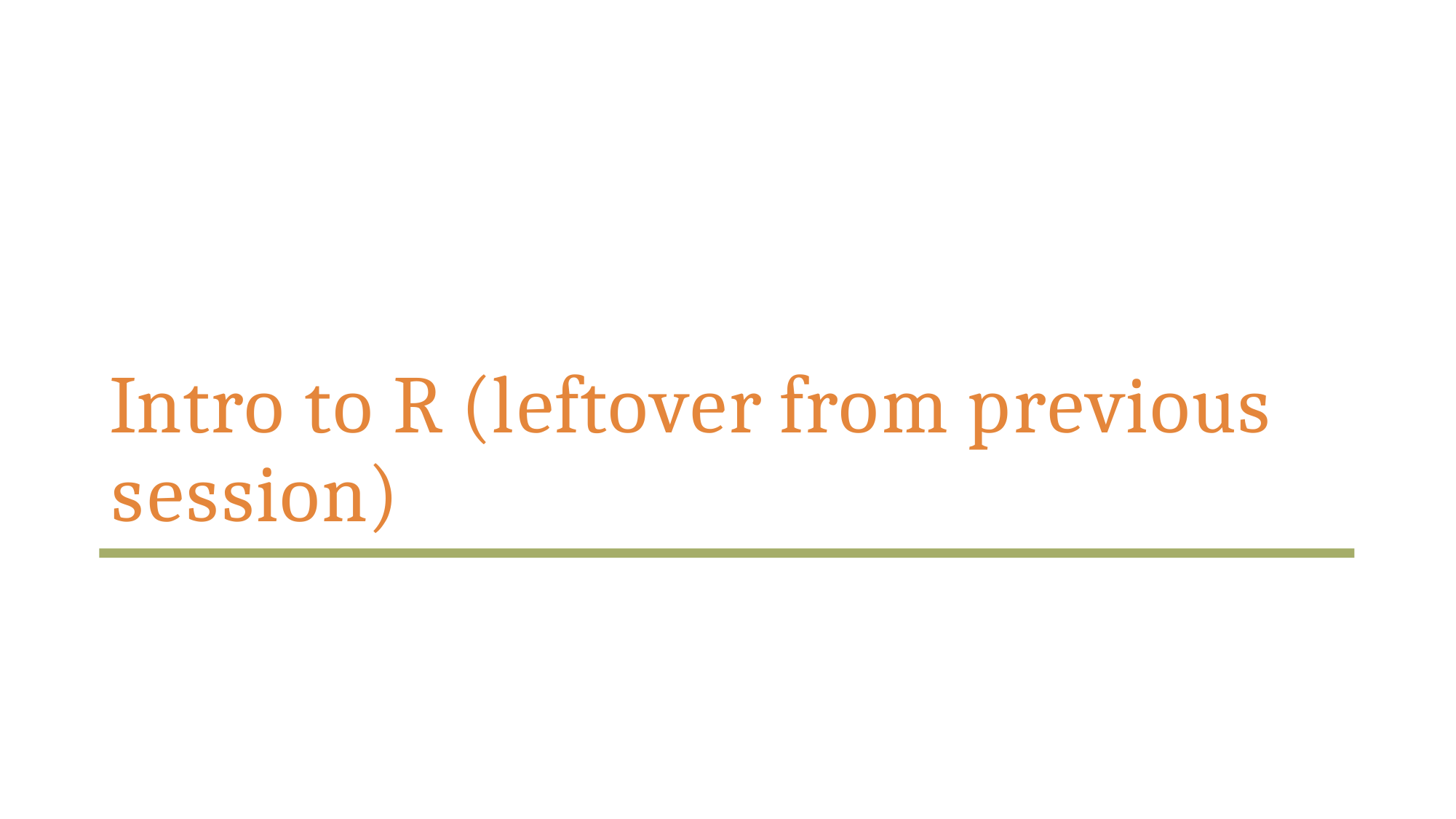

# Intro to R (leftover from previous session)